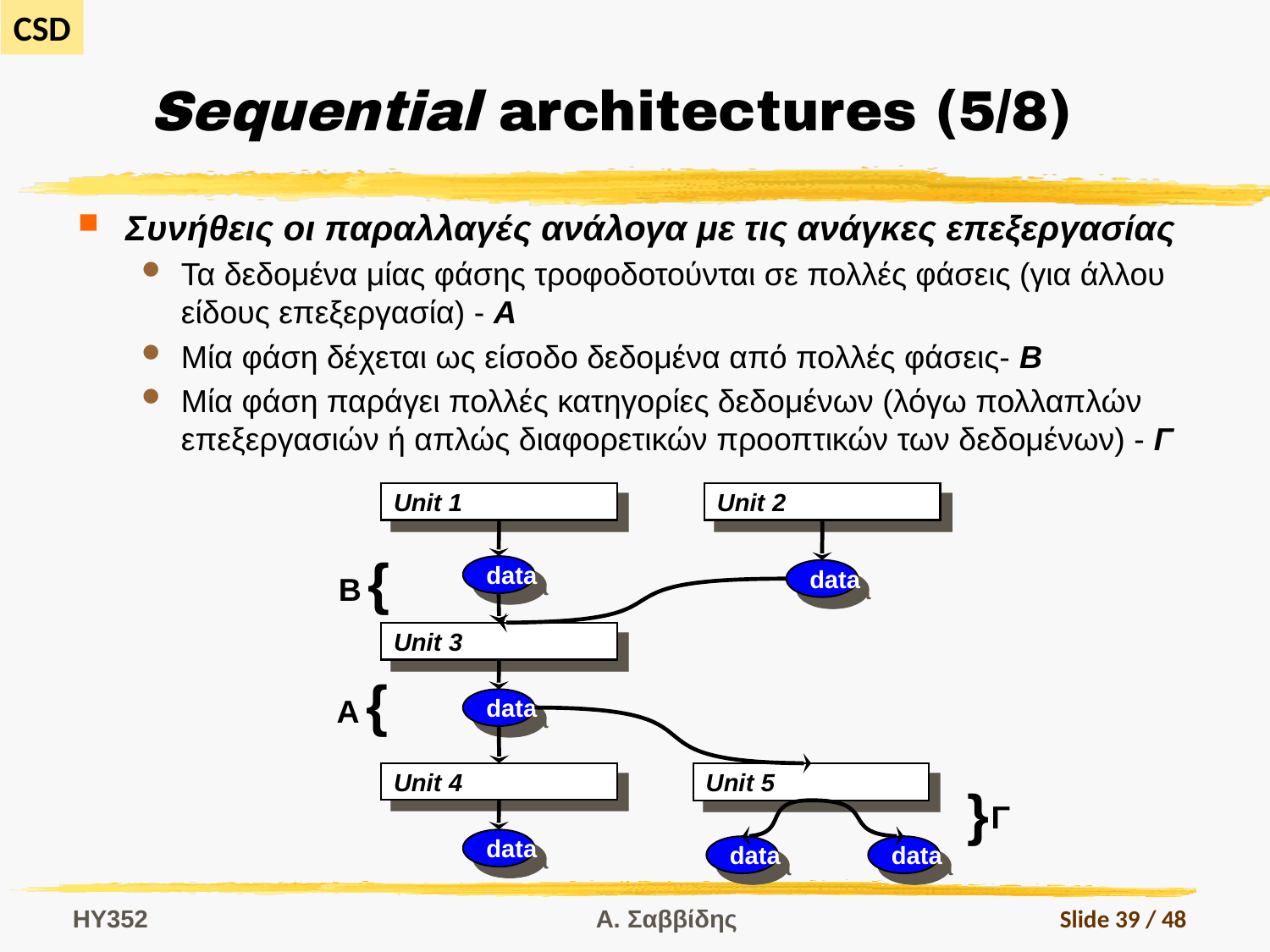

# Sequential architectures (5/8)
Συνήθεις οι παραλλαγές ανάλογα με τις ανάγκες επεξεργασίας
Τα δεδομένα μίας φάσης τροφοδοτούνται σε πολλές φάσεις (για άλλου είδους επεξεργασία) - Α
Μία φάση δέχεται ως είσοδο δεδομένα από πολλές φάσεις- Β
Μία φάση παράγει πολλές κατηγορίες δεδομένων (λόγω πολλαπλών επεξεργασιών ή απλώς διαφορετικών προοπτικών των δεδομένων) - Γ
Unit 1
Unit 2
data
data
Unit 3
data
Unit 4
Unit 5
data
data
data
{
Β
{
Α
}
Γ
HY352
Α. Σαββίδης
Slide 39 / 48